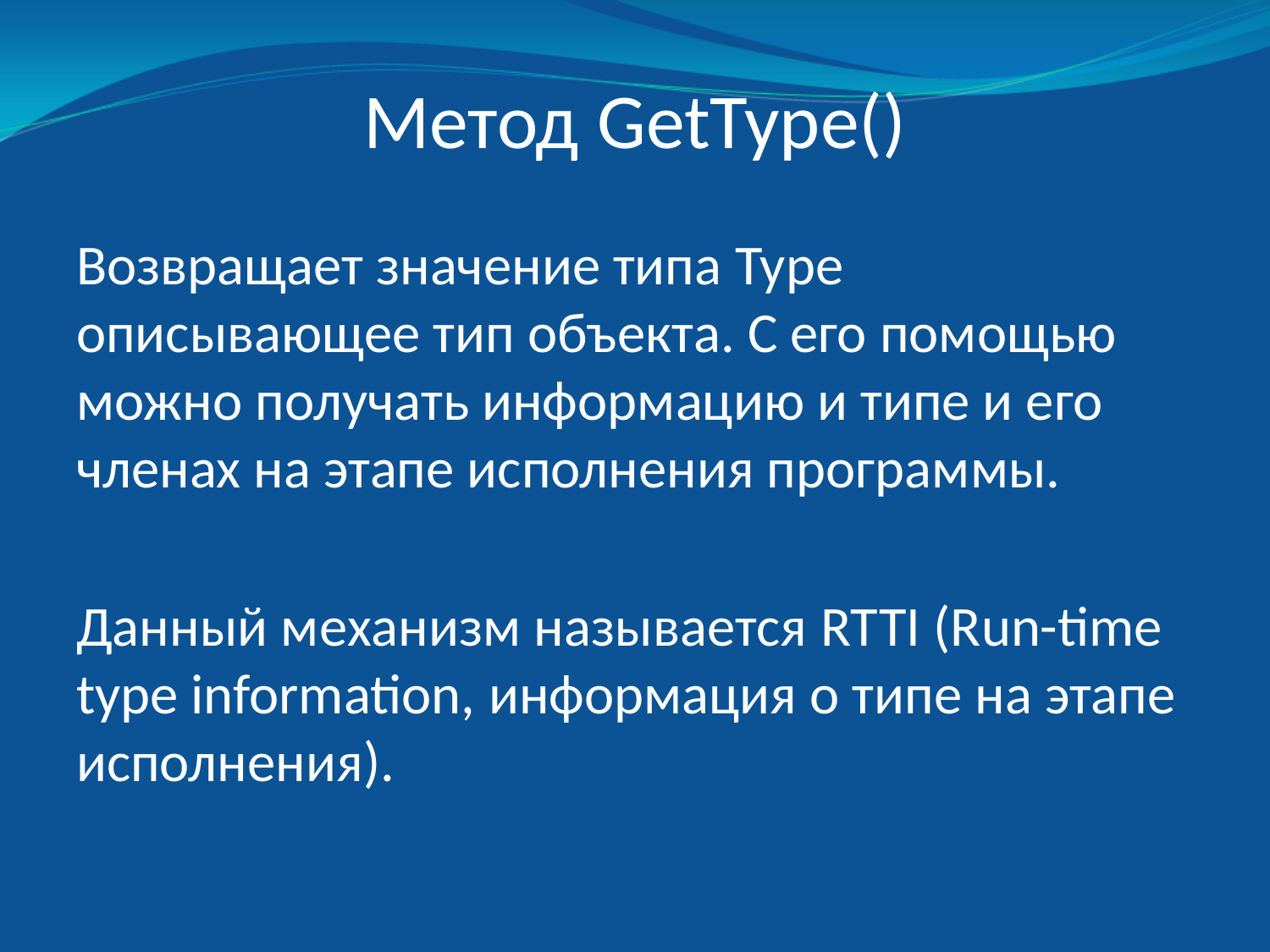

# Метод GetType()
Возвращает значение типа Type описывающее тип объекта. С его помощью можно получать информацию и типе и его членах на этапе исполнения программы.

Данный механизм называется RTTI (Run-time type information, информация о типе на этапе исполнения).